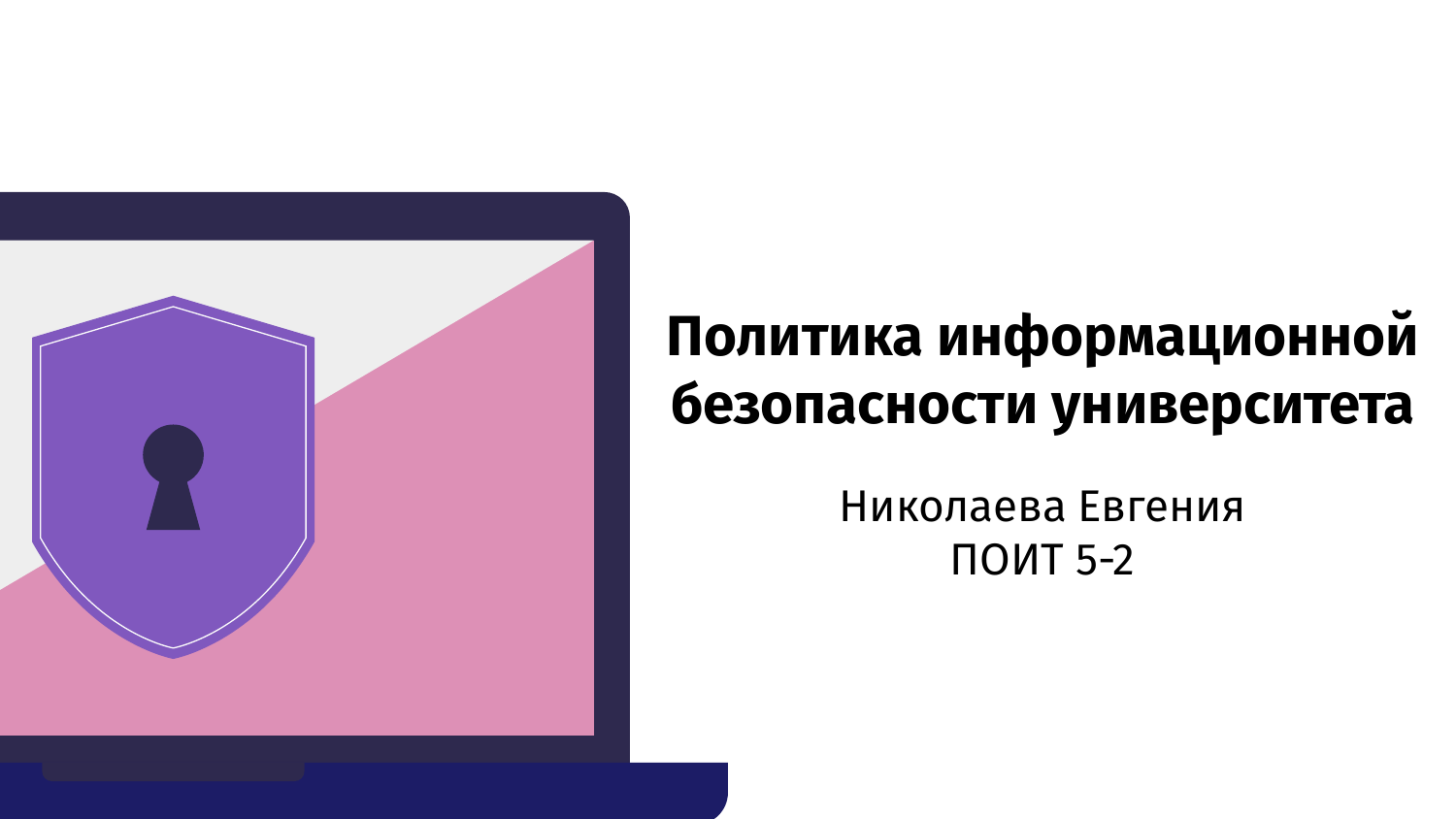

# Политика информационной безопасности университета
Николаева Евгения
ПОИТ 5-2